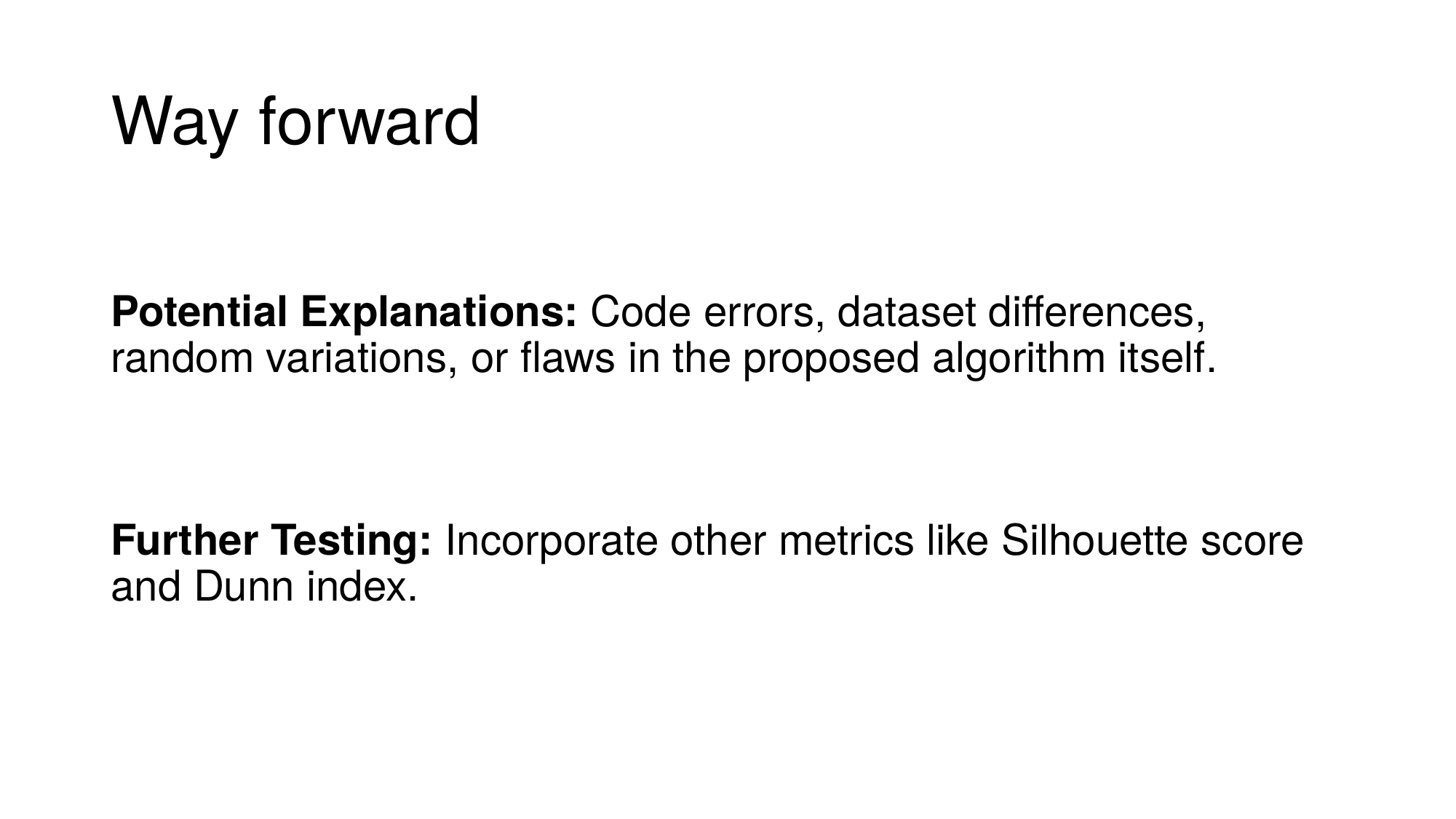

# Way forward

Potential Explanations: Code errors, dataset differences, random variations, or flaws in the proposed algorithm itself.

Further Testing: Incorporate other metrics like Silhouette score and Dunn index.